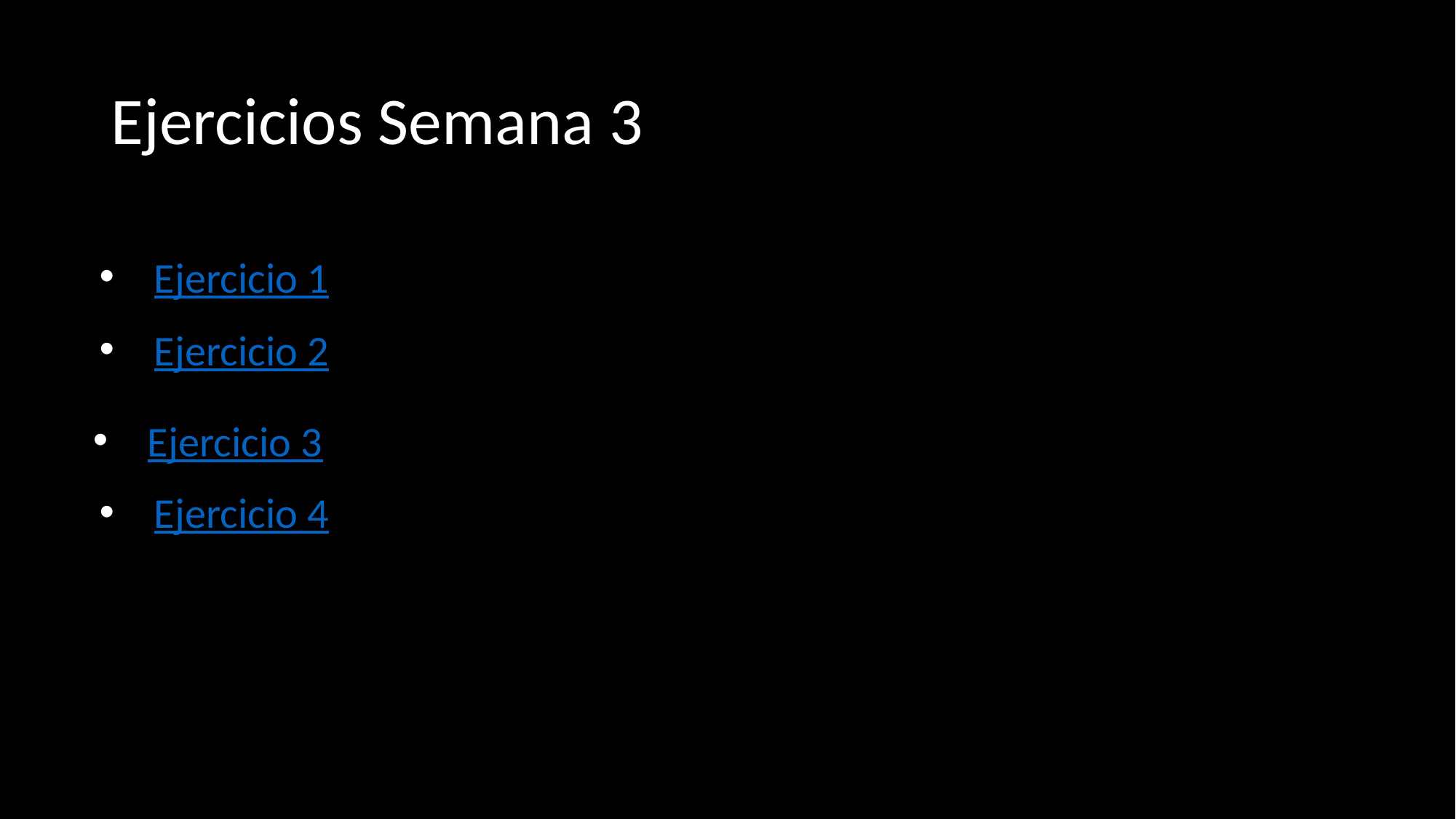

# Ejercicios Semana 3
Ejercicio 1
Ejercicio 2
Ejercicio 3
Ejercicio 4